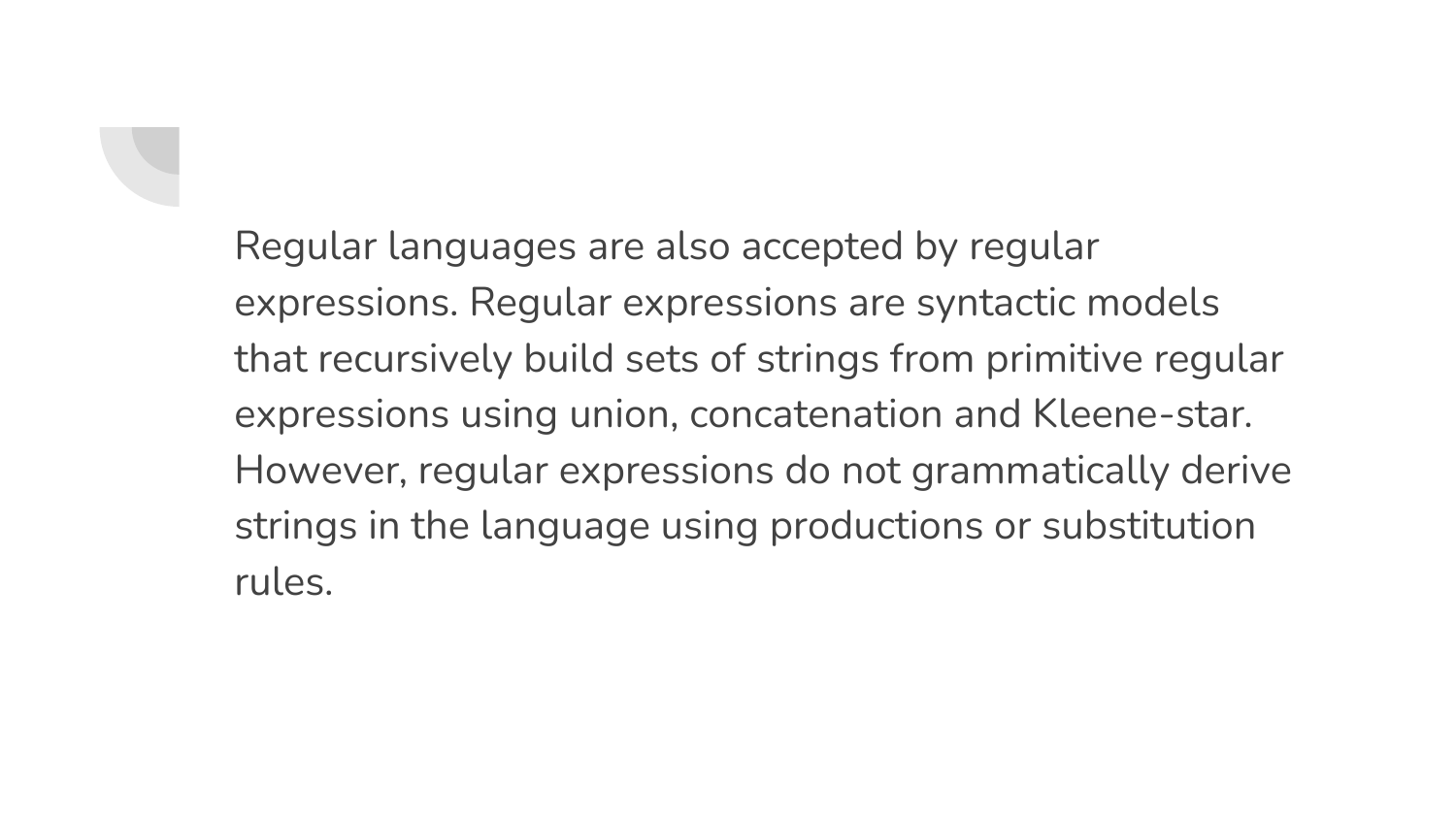

Regular languages are also accepted by regular expressions. Regular expressions are syntactic models that recursively build sets of strings from primitive regular expressions using union, concatenation and Kleene-star. However, regular expressions do not grammatically derive strings in the language using productions or substitution rules.